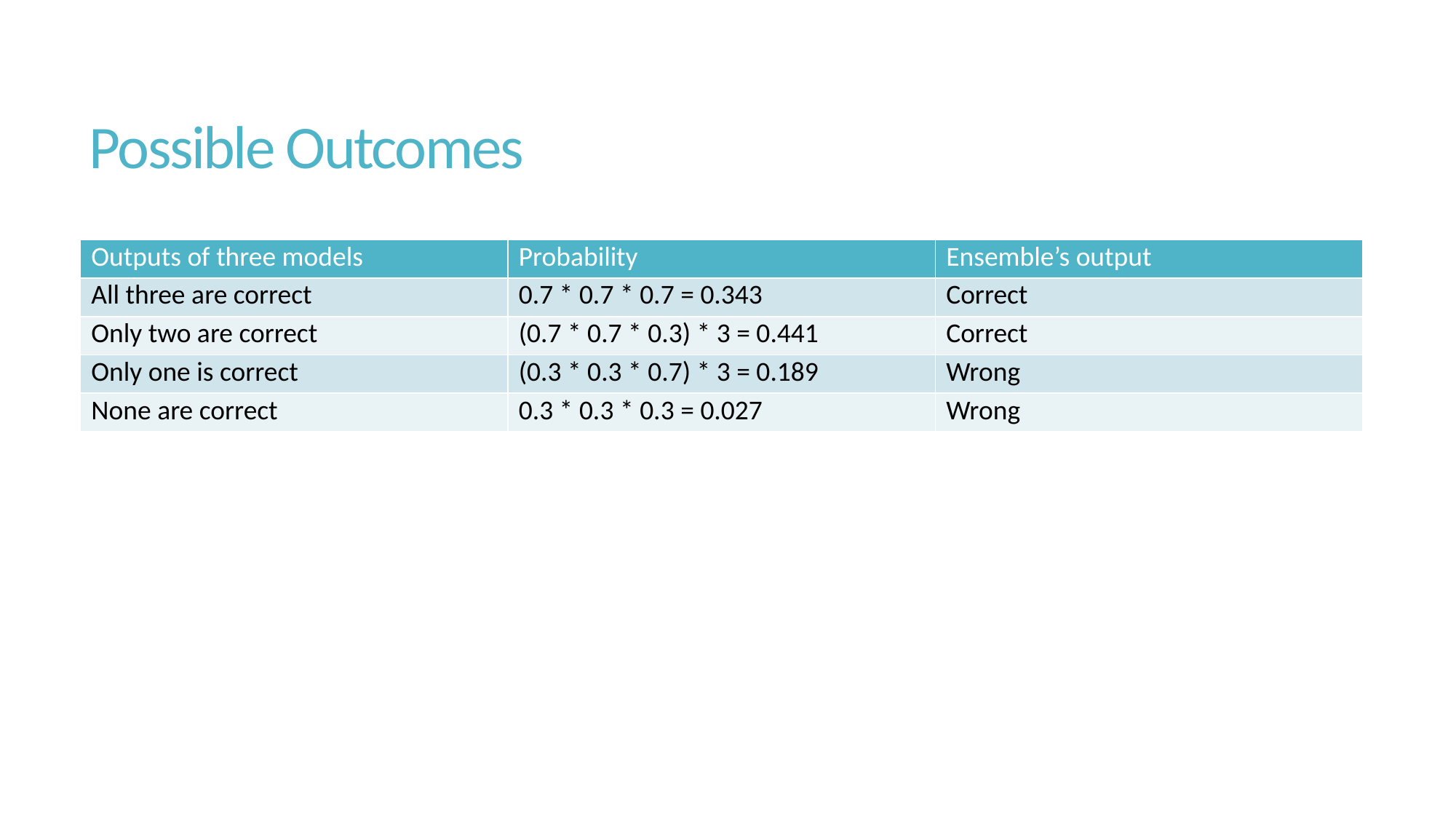

# Possible Outcomes
| Outputs of three models | Probability | Ensemble’s output |
| --- | --- | --- |
| All three are correct | 0.7 \* 0.7 \* 0.7 = 0.343 | Correct |
| Only two are correct | (0.7 \* 0.7 \* 0.3) \* 3 = 0.441 | Correct |
| Only one is correct | (0.3 \* 0.3 \* 0.7) \* 3 = 0.189 | Wrong |
| None are correct | 0.3 \* 0.3 \* 0.3 = 0.027 | Wrong |